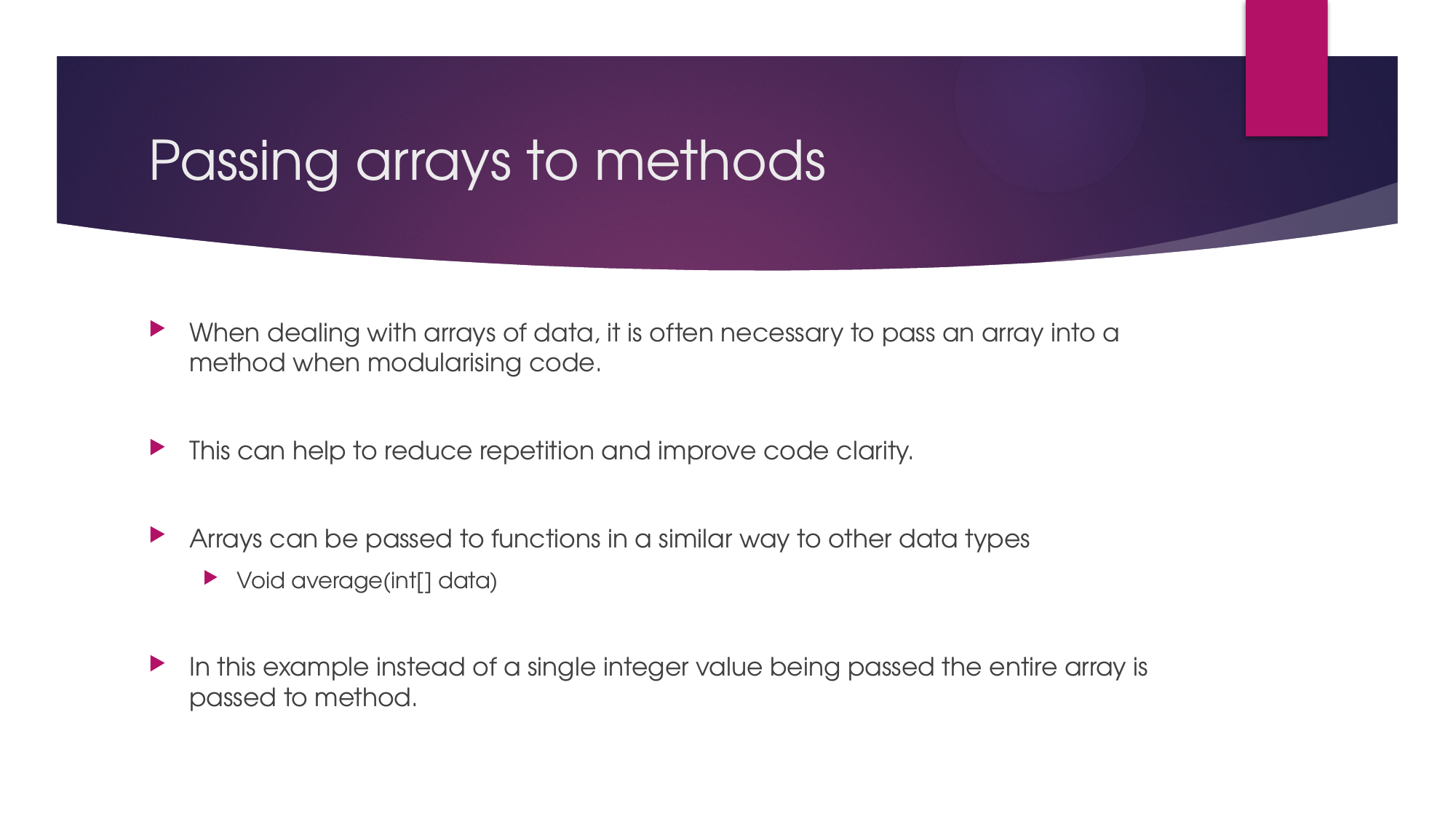

# Passing arrays to methods
When dealing with arrays of data, it is often necessary to pass an array into a method when modularising code.

This can help to reduce repetition and improve code clarity.

Arrays can be passed to functions in a similar way to other data types
Void average(int[] data)

In this example instead of a single integer value being passed the entire array is passed to method.